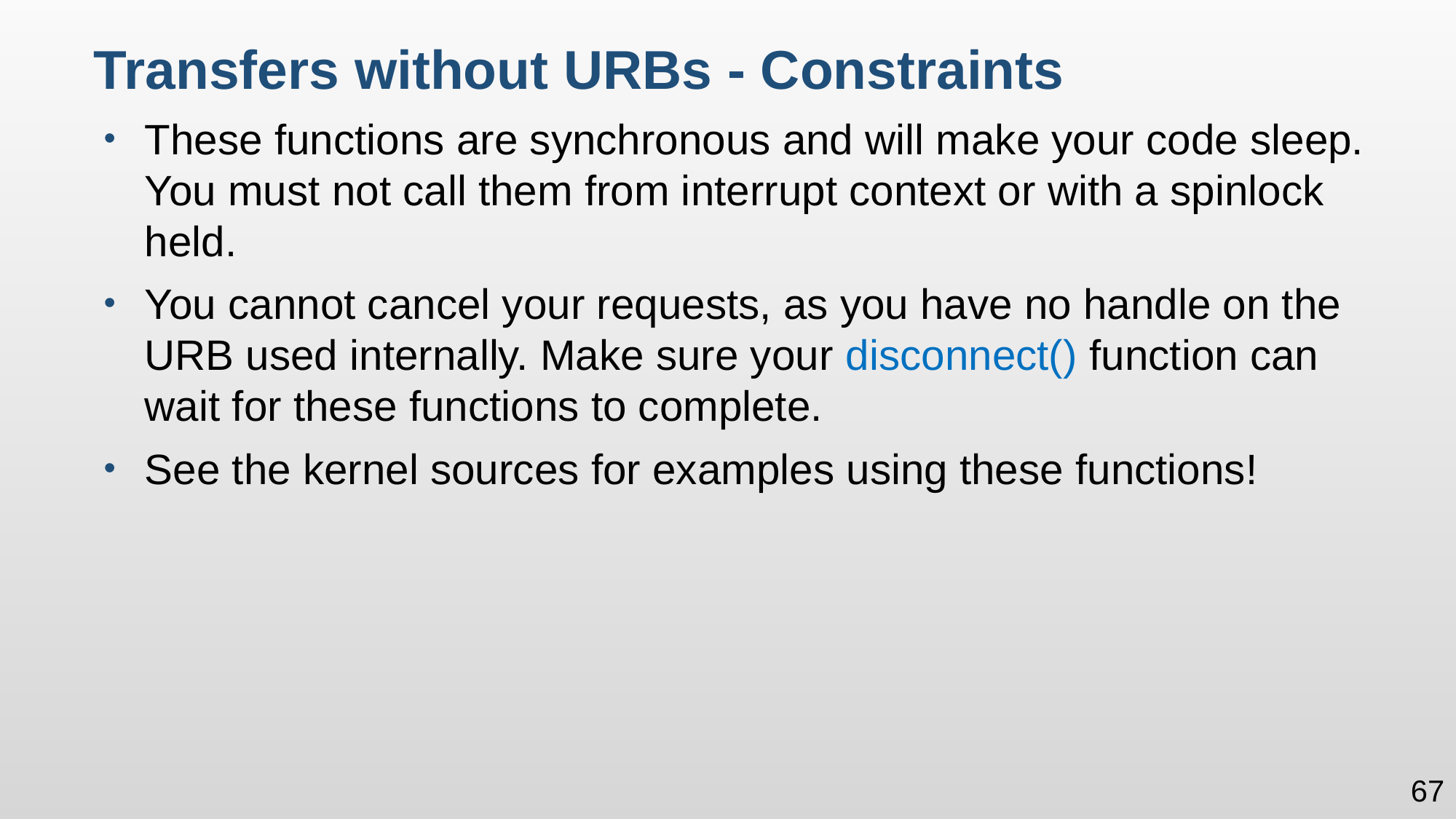

Transfers without URBs - Constraints
These functions are synchronous and will make your code sleep. You must not call them from interrupt context or with a spinlock held.
You cannot cancel your requests, as you have no handle on the URB used internally. Make sure your disconnect() function can wait for these functions to complete.
See the kernel sources for examples using these functions!

67